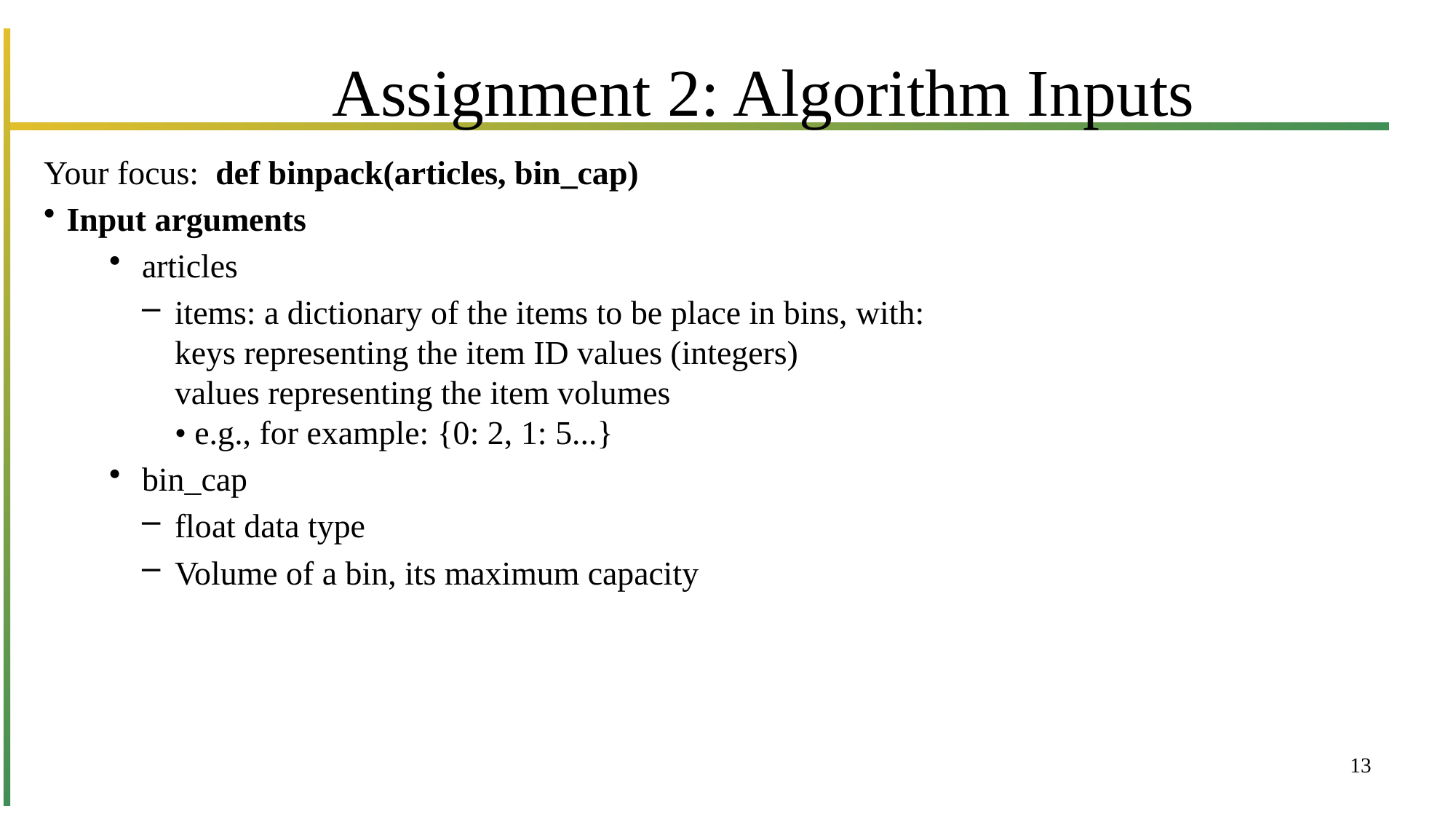

# Assignment 2: Algorithm Inputs
Your focus:  def binpack(articles, bin_cap)
Input arguments
articles
items: a dictionary of the items to be place in bins, with:
keys representing the item ID values (integers)
values representing the item volumes
• e.g., for example: {0: 2, 1: 5...}
bin_cap
float data type
Volume of a bin, its maximum capacity
13